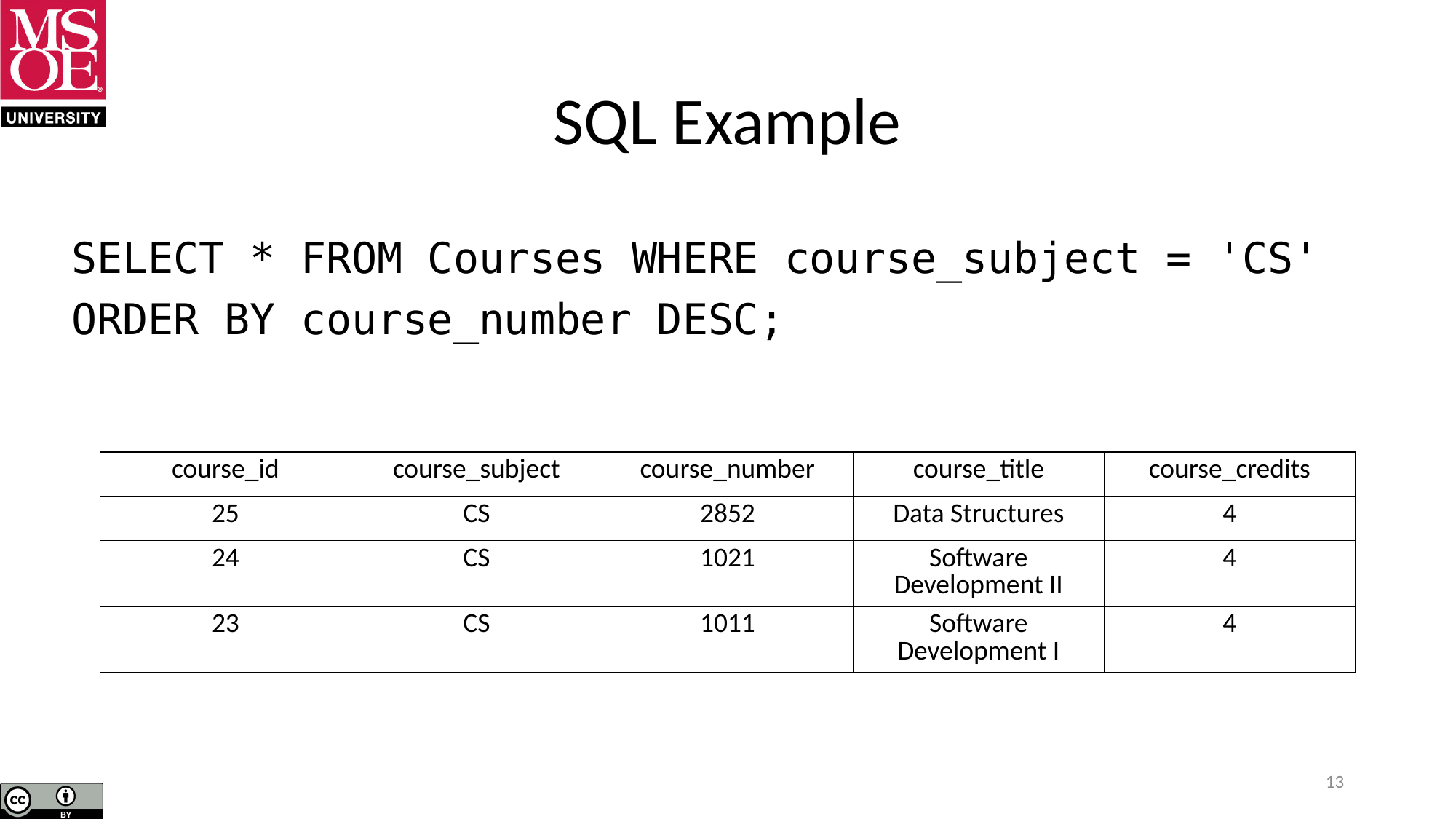

# SQL Example
SELECT * FROM Courses WHERE course_subject = 'CS'
ORDER BY course_number DESC;
| course\_id | course\_subject | course\_number | course\_title | course\_credits |
| --- | --- | --- | --- | --- |
| 25 | CS | 2852 | Data Structures | 4 |
| 24 | CS | 1021 | Software Development II | 4 |
| 23 | CS | 1011 | Software Development I | 4 |
13